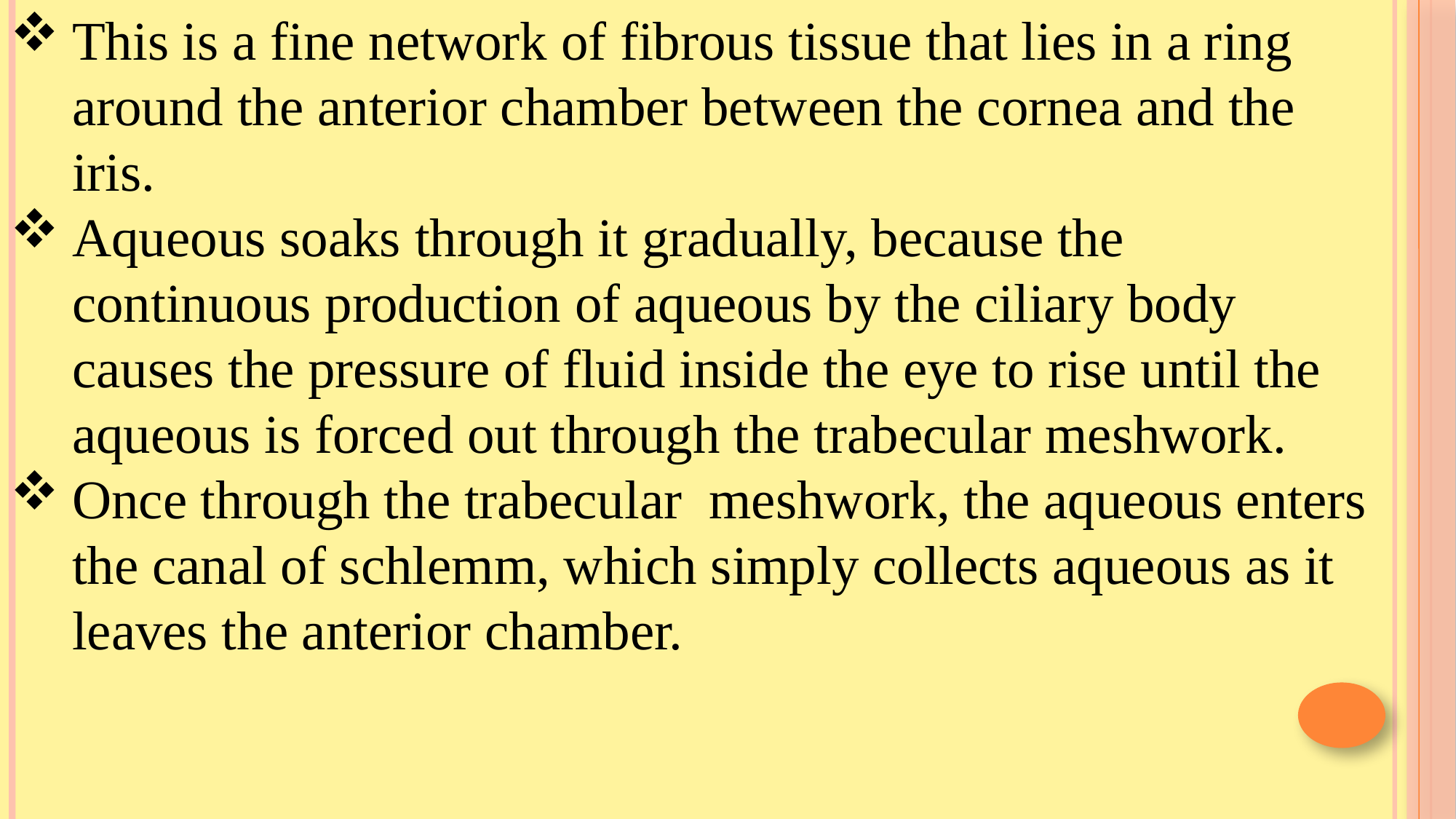

This is a fine network of fibrous tissue that lies in a ring
	around the anterior chamber between the cornea and the iris.
Aqueous soaks through it gradually, because the continuous production of aqueous by the ciliary body causes the pressure of fluid inside the eye to rise until the aqueous is forced out through the trabecular meshwork.
Once through the trabecular  meshwork, the aqueous enters the canal of schlemm, which simply collects aqueous as it leaves the anterior chamber.